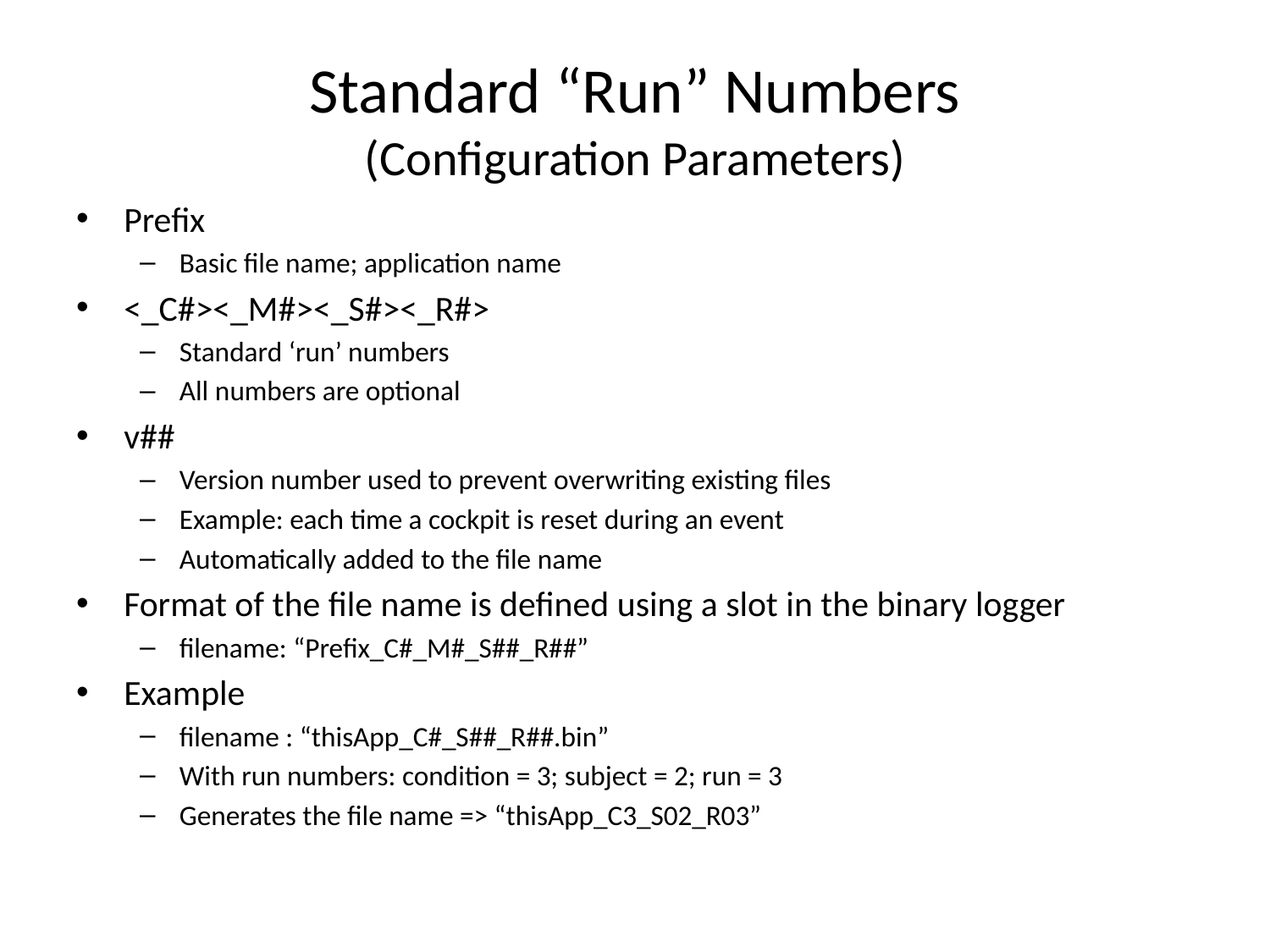

# Standard “Run” Numbers (Configuration Parameters)
Prefix
Basic file name; application name
<_C#><_M#><_S#><_R#>
Standard ‘run’ numbers
All numbers are optional
v##
Version number used to prevent overwriting existing files
Example: each time a cockpit is reset during an event
Automatically added to the file name
Format of the file name is defined using a slot in the binary logger
filename: “Prefix_C#_M#_S##_R##”
Example
filename : “thisApp_C#_S##_R##.bin”
With run numbers: condition = 3; subject = 2; run = 3
Generates the file name => “thisApp_C3_S02_R03”